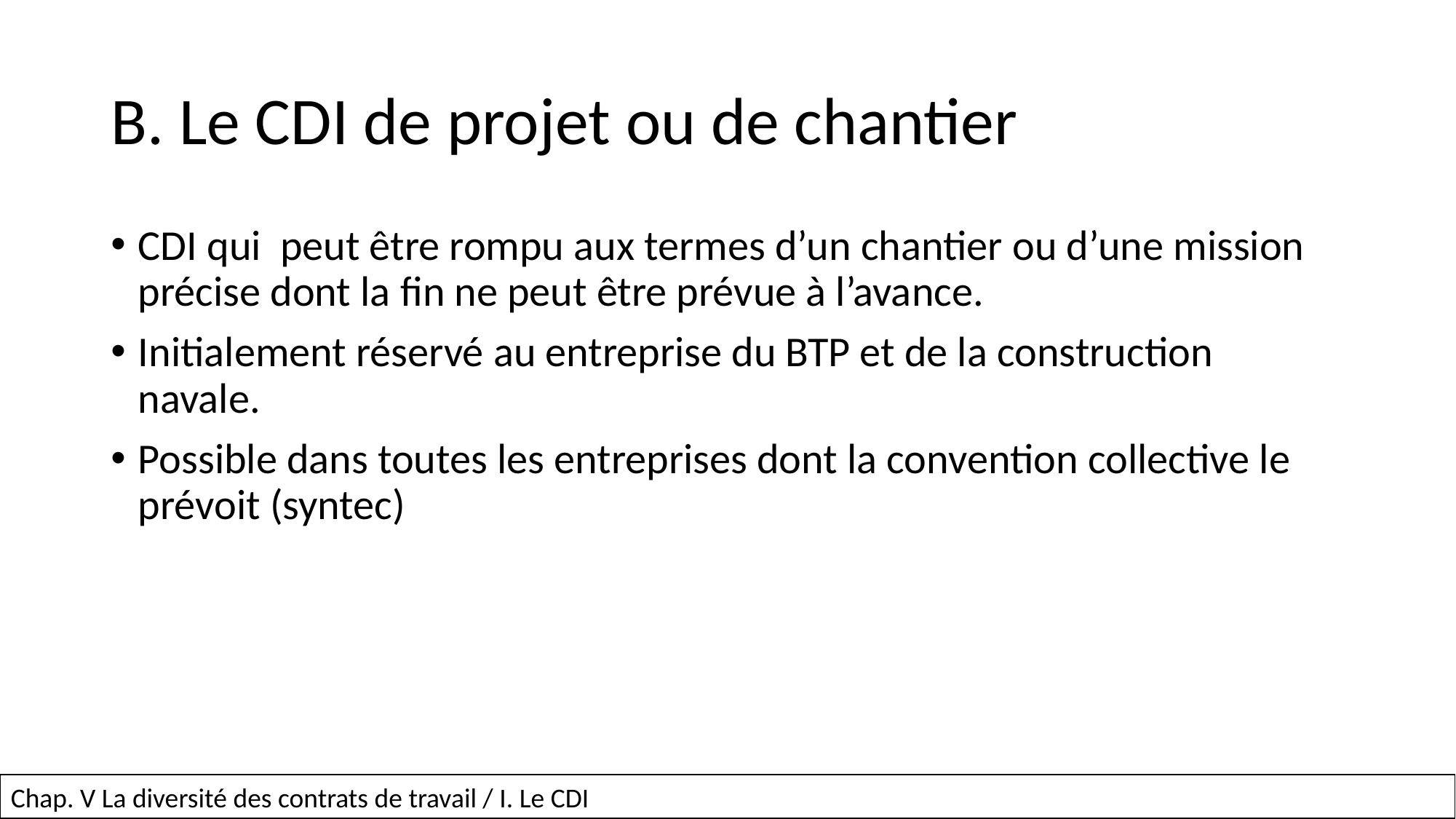

# B. Le CDI de projet ou de chantier
CDI qui  peut être rompu aux termes d’un chantier ou d’une mission précise dont la fin ne peut être prévue à l’avance.
Initialement réservé au entreprise du BTP et de la construction navale.
Possible dans toutes les entreprises dont la convention collective le prévoit (syntec)
23
Chap. V La diversité des contrats de travail / I. Le CDI